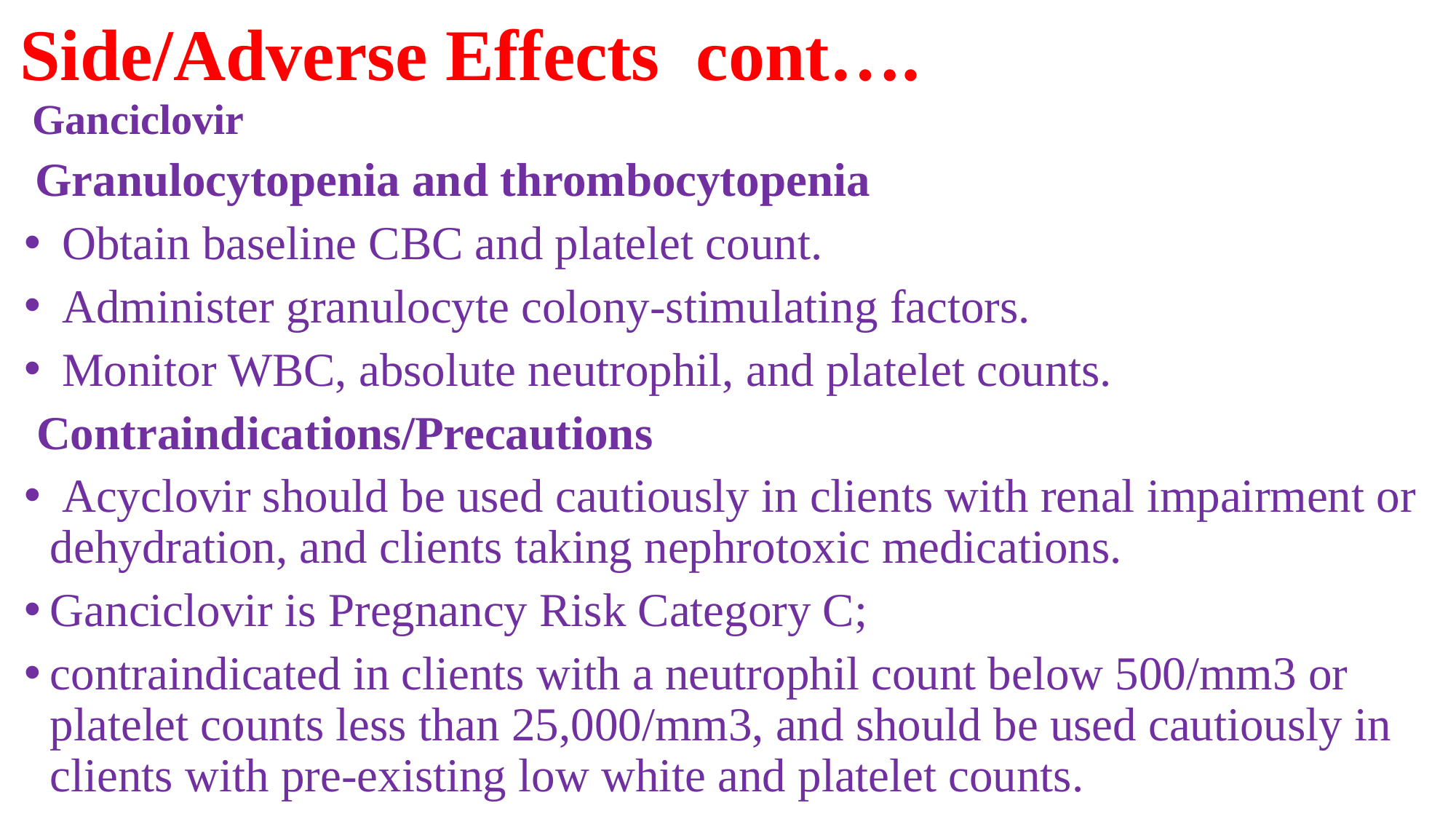

# Side/Adverse Effects  cont….
 Ganciclovir
 Granulocytopenia and thrombocytopenia
 Obtain baseline CBC and platelet count.
 Administer granulocyte colony-stimulating factors.
 Monitor WBC, absolute neutrophil, and platelet counts.
 Contraindications/Precautions
 Acyclovir should be used cautiously in clients with renal impairment or dehydration, and clients taking nephrotoxic medications.
Ganciclovir is Pregnancy Risk Category C;
contraindicated in clients with a neutrophil count below 500/mm3 or platelet counts less than 25,000/mm3, and should be used cautiously in clients with pre-existing low white and platelet counts.